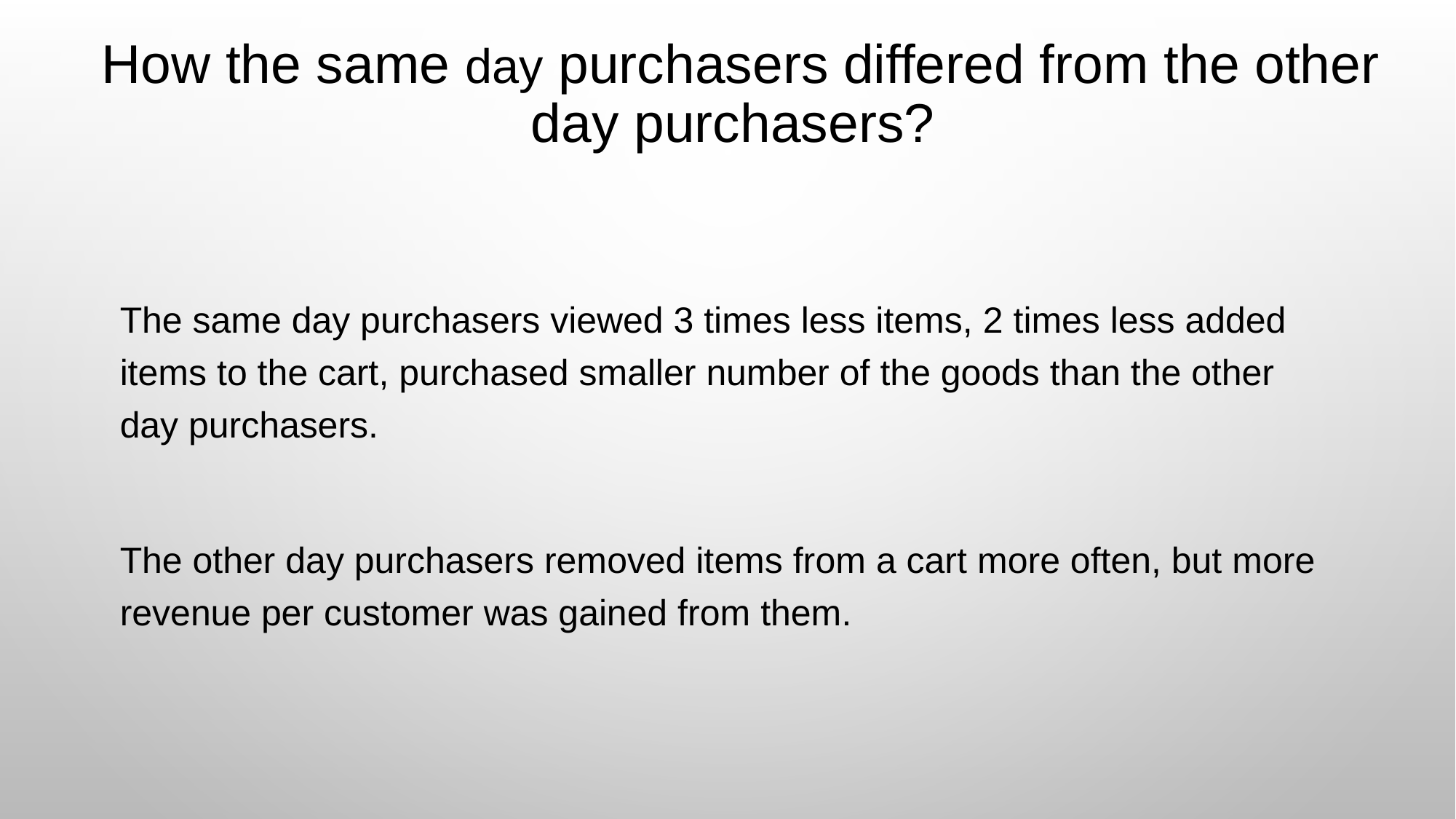

# How the same day purchasers differed from the other day purchasers?
The same day purchasers viewed 3 times less items, 2 times less added items to the cart, purchased smaller number of the goods than the other day purchasers.

The other day purchasers removed items from a cart more often, but more revenue per customer was gained from them.